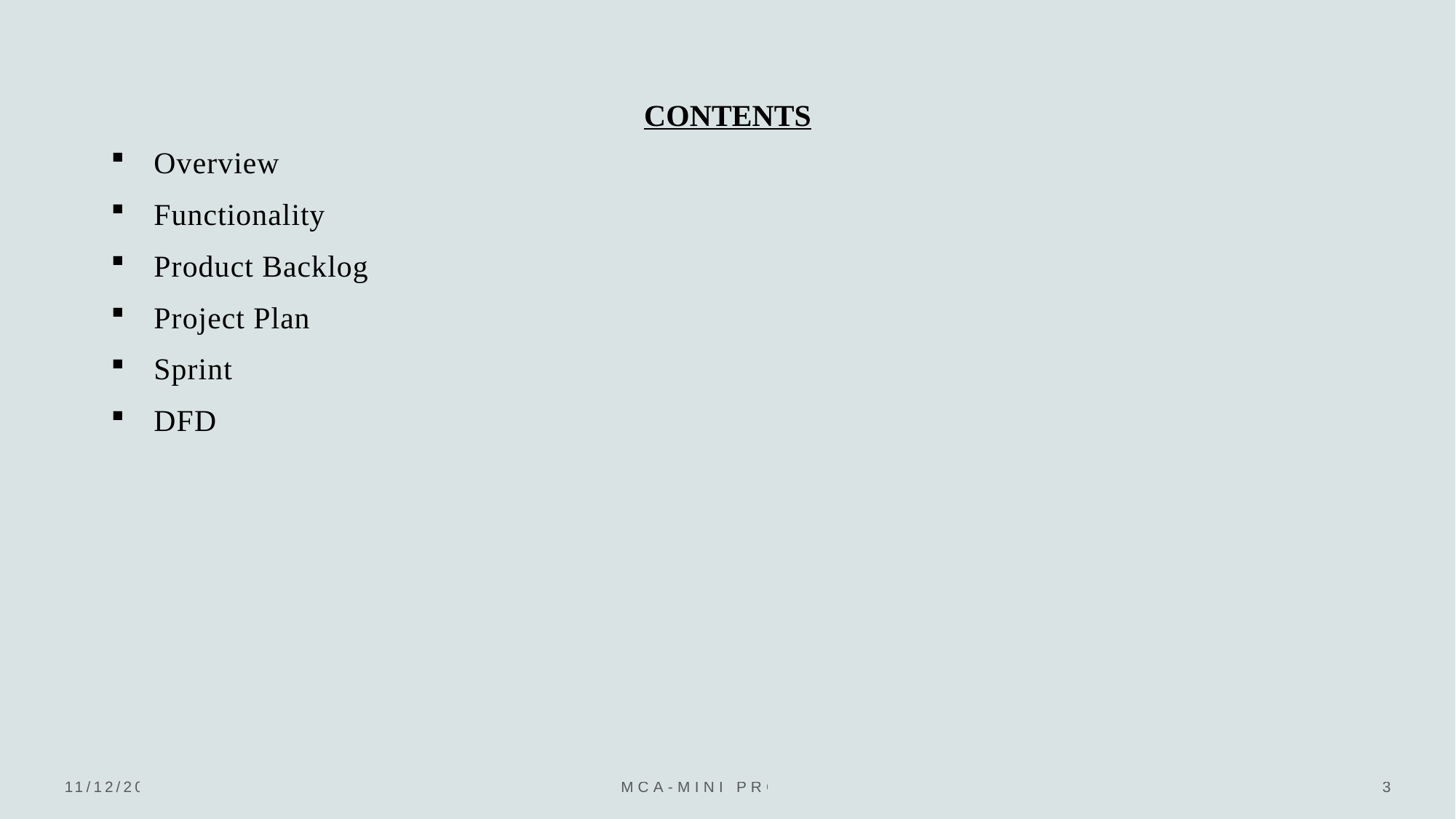

# CONTENTS
Overview
Functionality
Product Backlog
Project Plan
Sprint
DFD

11/12/2023
MCA-Mini Project
3